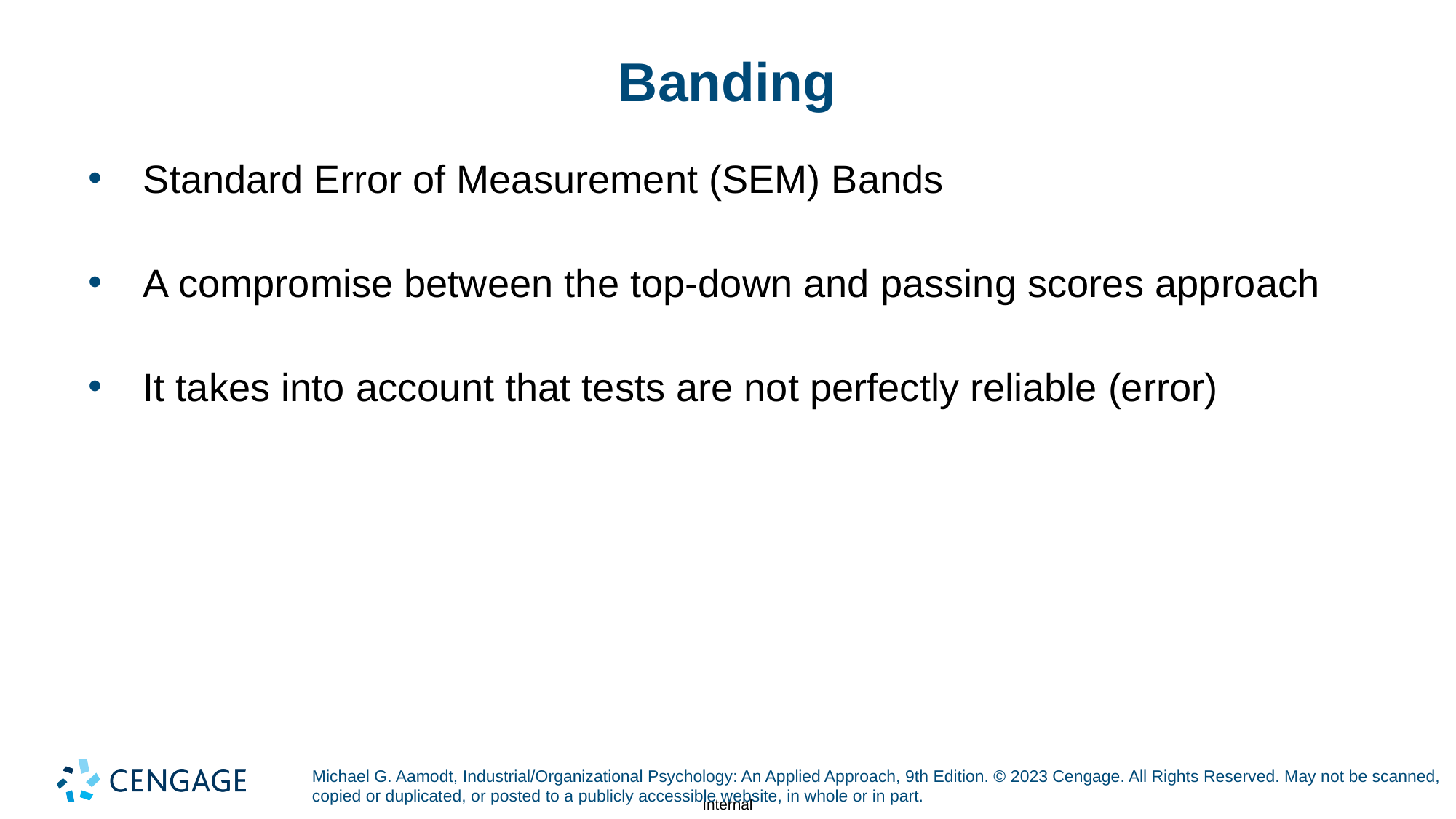

# Banding
Standard Error of Measurement (SEM) Bands
A compromise between the top-down and passing scores approach
It takes into account that tests are not perfectly reliable (error)